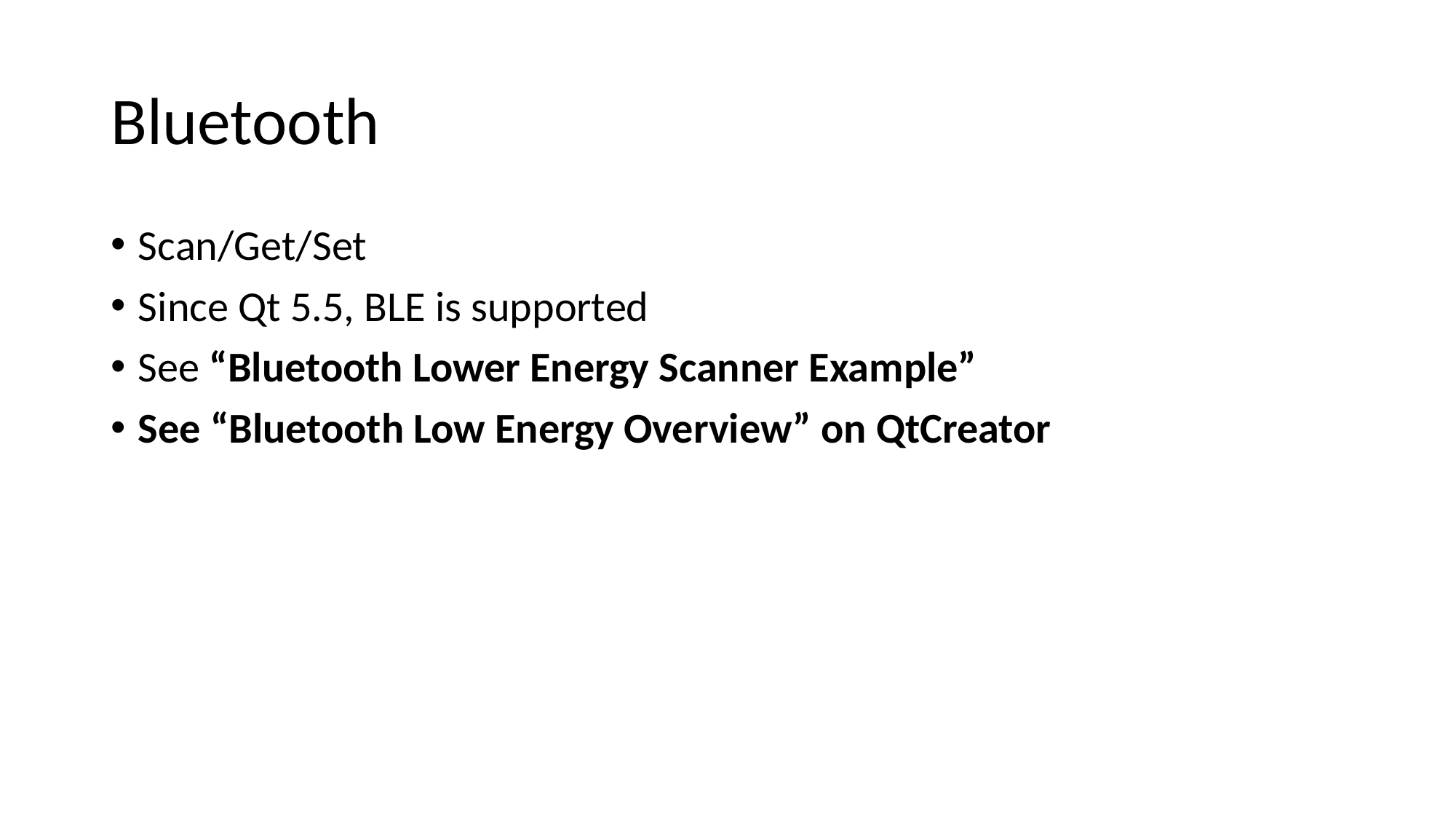

# Bluetooth
Scan/Get/Set
Since Qt 5.5, BLE is supported
See “Bluetooth Lower Energy Scanner Example”
See “Bluetooth Low Energy Overview” on QtCreator